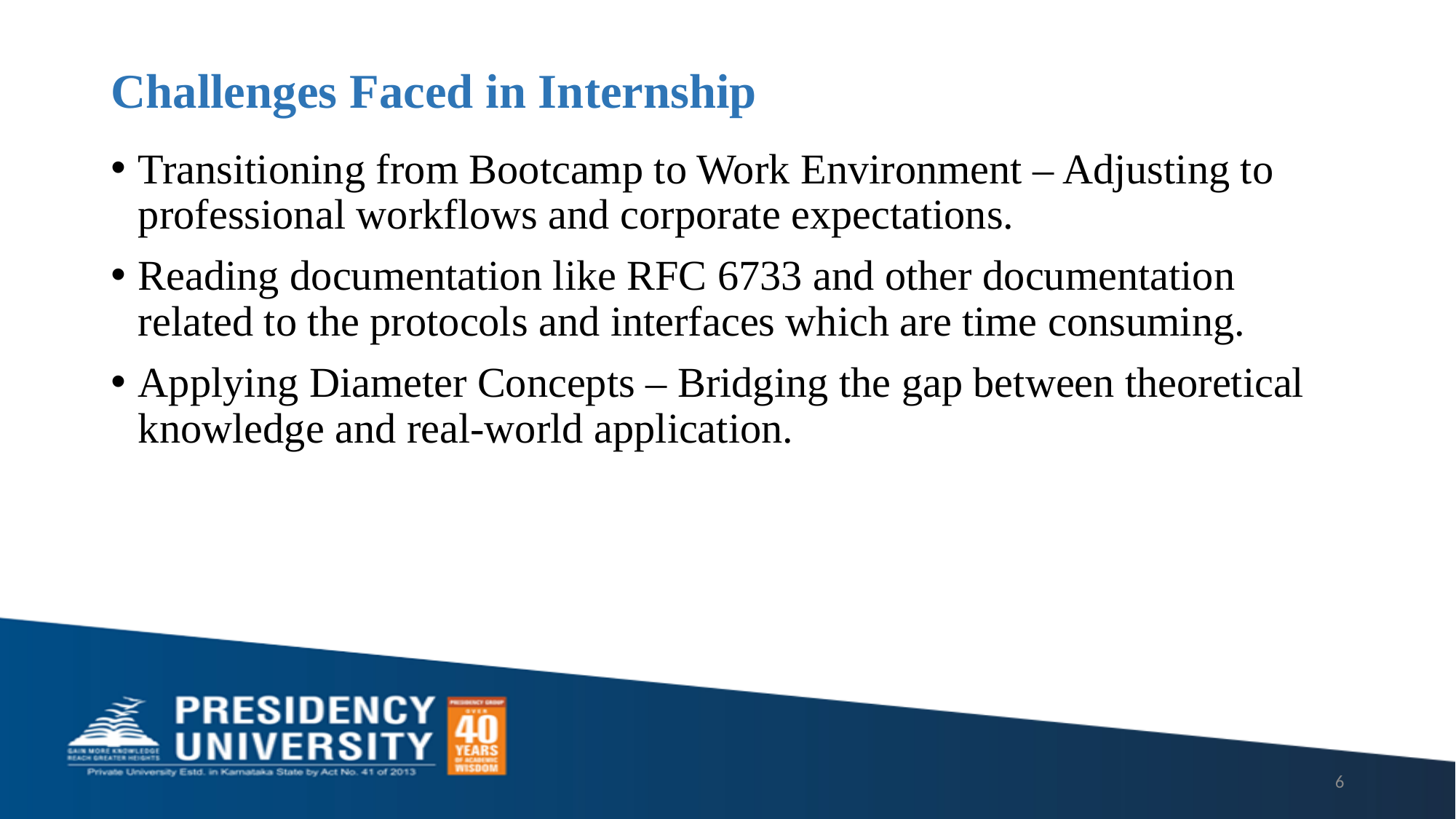

# Challenges Faced in Internship
Transitioning from Bootcamp to Work Environment – Adjusting to professional workflows and corporate expectations.
Reading documentation like RFC 6733 and other documentation related to the protocols and interfaces which are time consuming.
Applying Diameter Concepts – Bridging the gap between theoretical knowledge and real-world application.
6